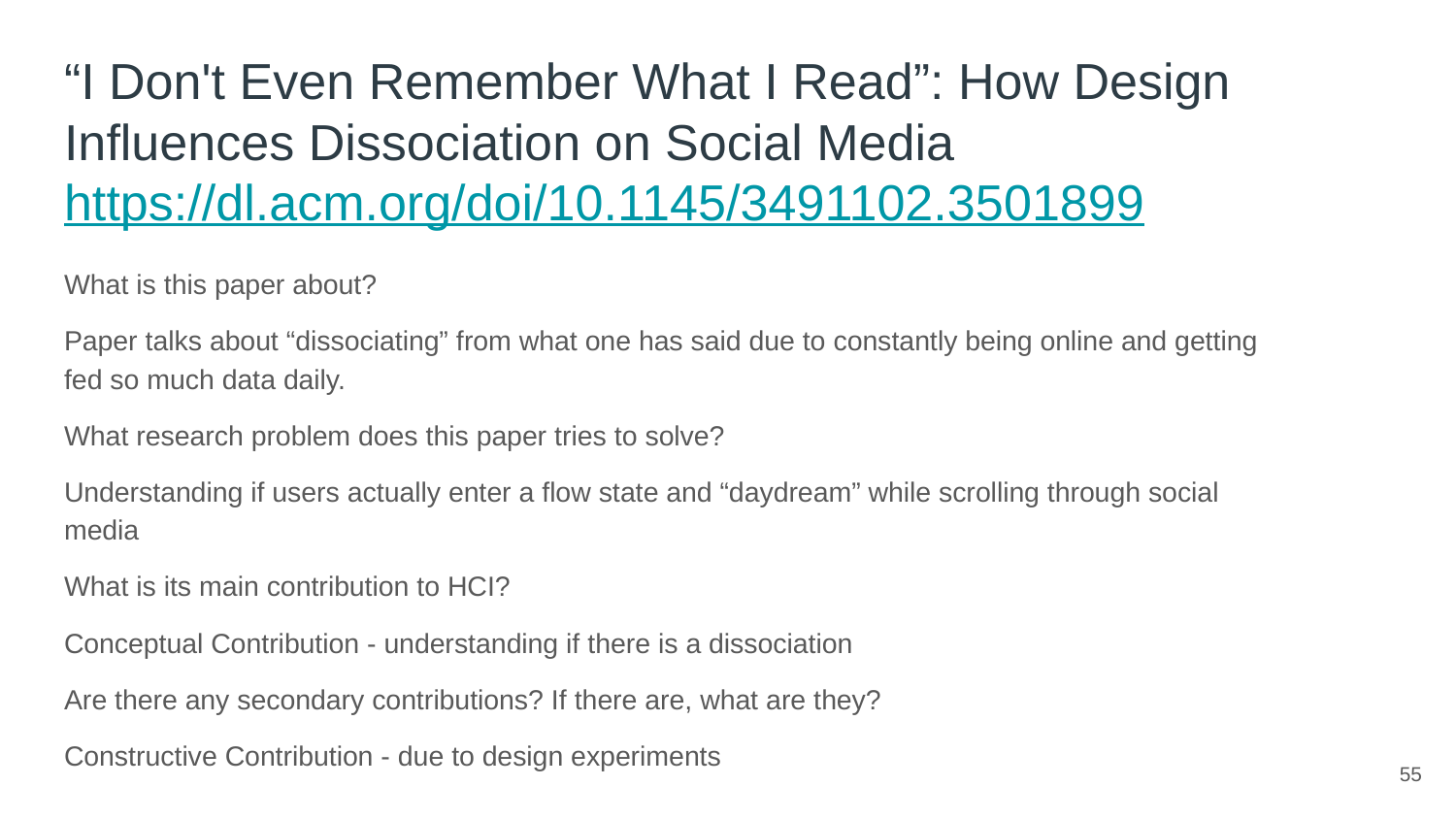

# “I Don't Even Remember What I Read”: How Design Influences Dissociation on Social Media https://dl.acm.org/doi/10.1145/3491102.3501899

What is this paper about?
Paper talks about “dissociating” from what one has said due to constantly being online and getting fed so much data daily.
What research problem does this paper tries to solve?
Understanding if users actually enter a flow state and “daydream” while scrolling through social media
What is its main contribution to HCI?
Conceptual Contribution - understanding if there is a dissociation
Are there any secondary contributions? If there are, what are they?
Constructive Contribution - due to design experiments
55